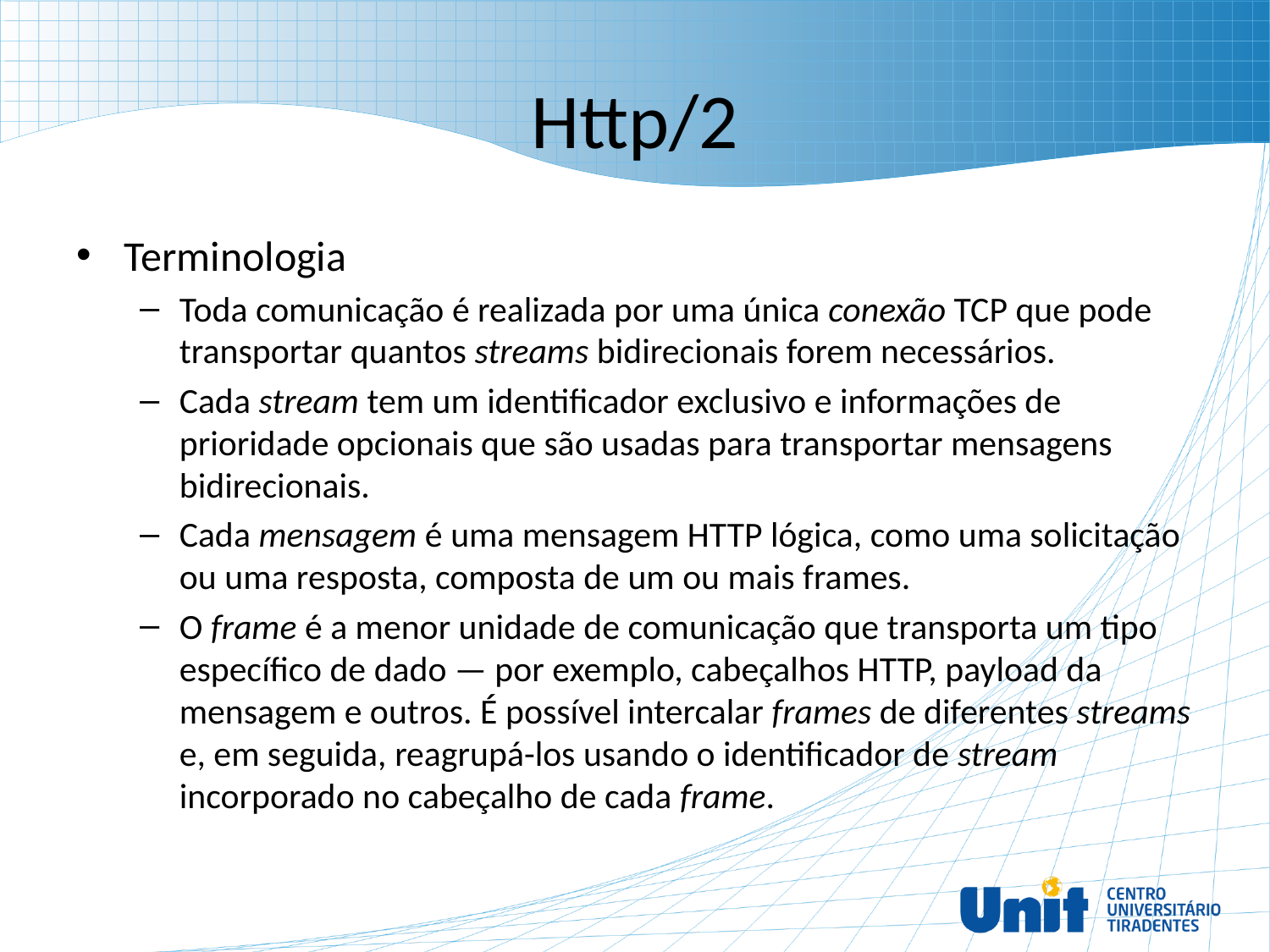

# Http/2
Terminologia
Toda comunicação é realizada por uma única conexão TCP que pode transportar quantos streams bidirecionais forem necessários.
Cada stream tem um identificador exclusivo e informações de prioridade opcionais que são usadas para transportar mensagens bidirecionais.
Cada mensagem é uma mensagem HTTP lógica, como uma solicitação ou uma resposta, composta de um ou mais frames.
O frame é a menor unidade de comunicação que transporta um tipo específico de dado — por exemplo, cabeçalhos HTTP, payload da mensagem e outros. É possível intercalar frames de diferentes streams e, em seguida, reagrupá-los usando o identificador de stream incorporado no cabeçalho de cada frame.